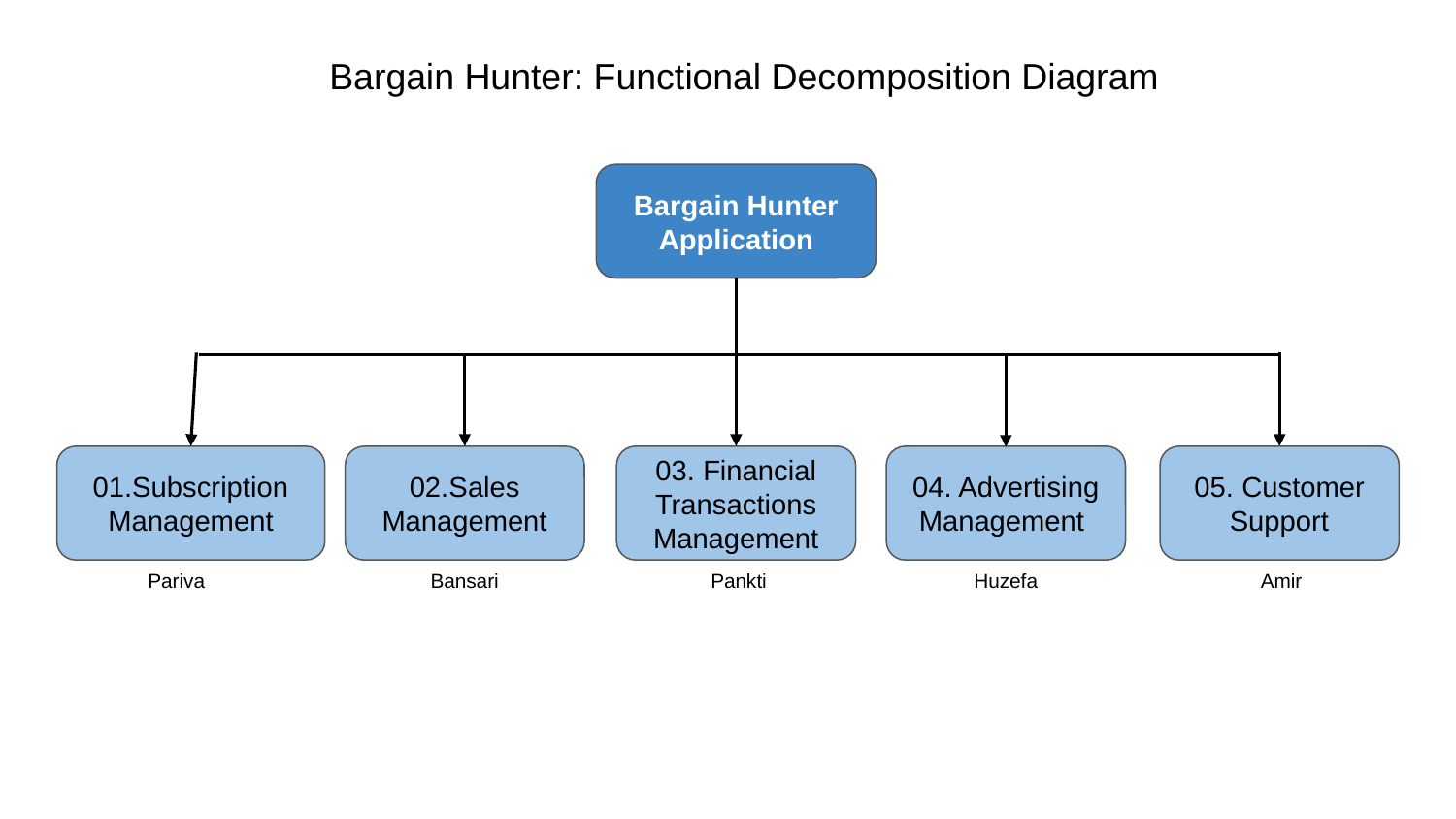

Bargain Hunter: Functional Decomposition Diagram
Bargain Hunter
Application
01.Subscription Management
02.Sales Management
03. Financial Transactions Management
04. Advertising Management
05. Customer Support
Pariva
Bansari
Pankti
Huzefa
Amir